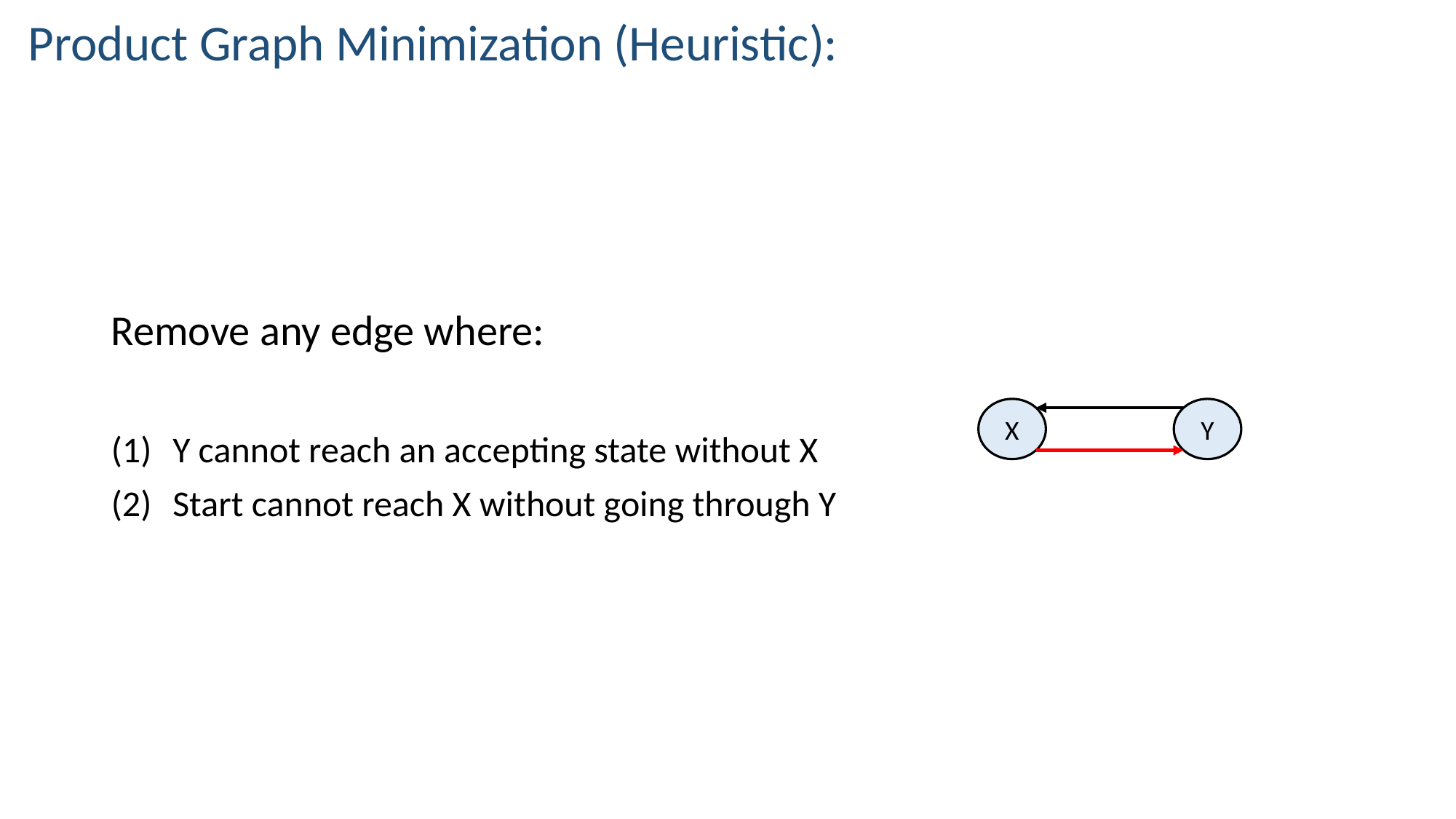

Product Graph Minimization (Heuristic):
Remove any edge where:

Y cannot reach an accepting state without X
Start cannot reach X without going through Y
Y
X